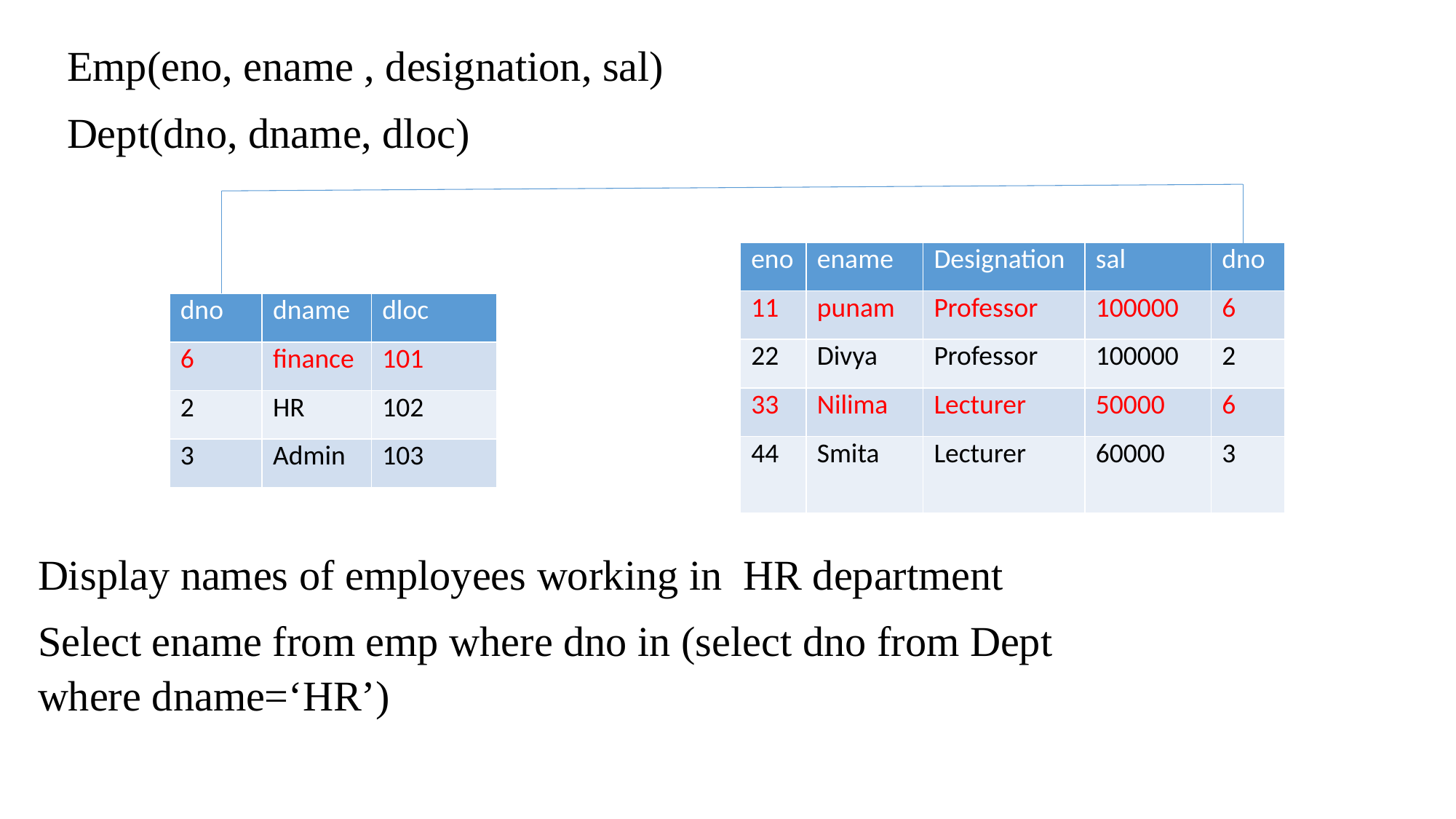

Emp(eno, ename , designation, sal)
Dept(dno, dname, dloc)
| eno | ename | Designation | sal | dno |
| --- | --- | --- | --- | --- |
| 11 | punam | Professor | 100000 | 6 |
| 22 | Divya | Professor | 100000 | 2 |
| 33 | Nilima | Lecturer | 50000 | 6 |
| 44 | Smita | Lecturer | 60000 | 3 |
| dno | dname | dloc |
| --- | --- | --- |
| 6 | finance | 101 |
| 2 | HR | 102 |
| 3 | Admin | 103 |
Display names of employees working in  HR department
Select ename from emp where dno in (select dno from Dept where dname=‘HR’)